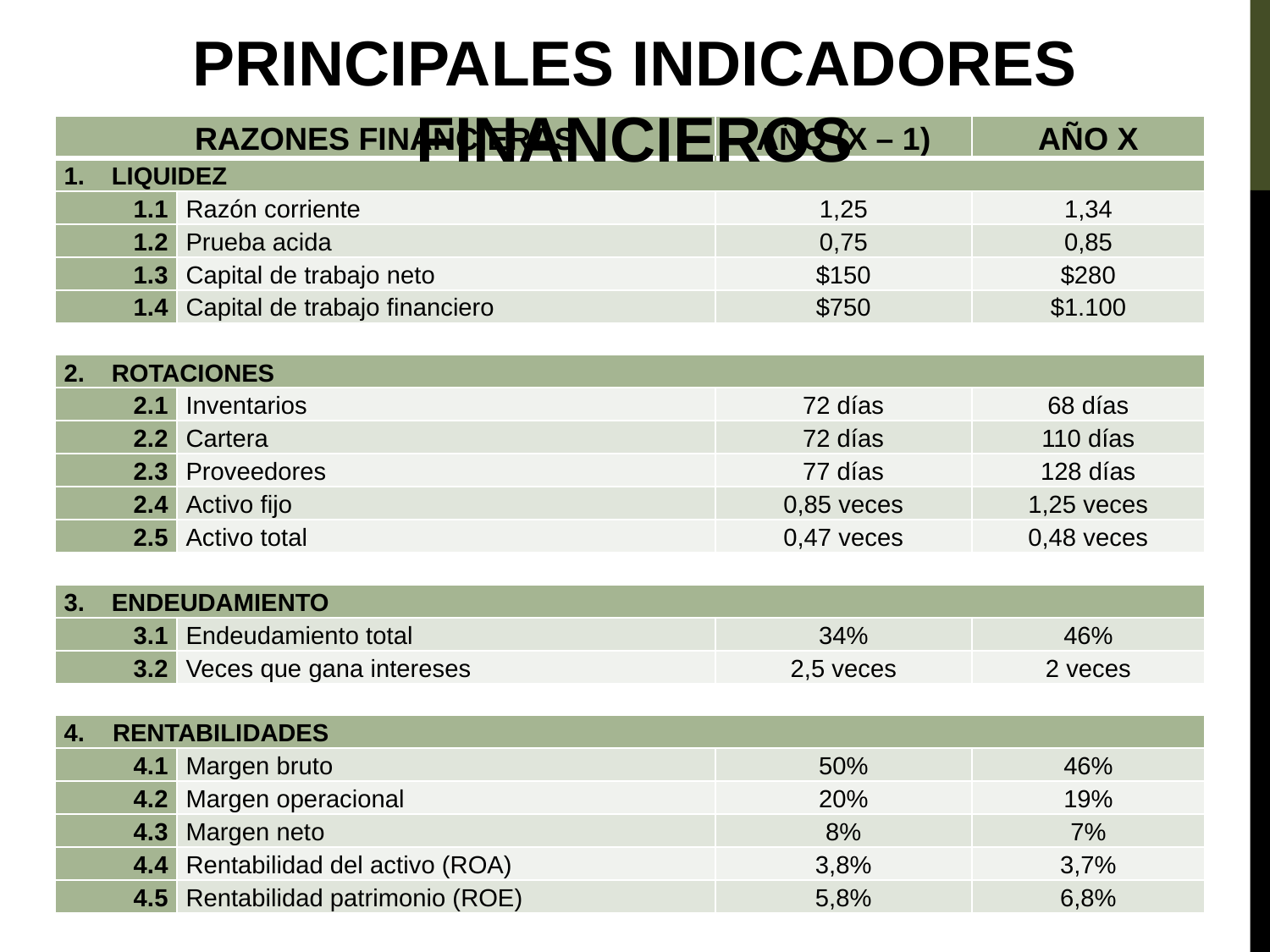

PRINCIPALES INDICADORES FINANCIEROS
| RAZONES FINANCIERAS |  | AÑO (X – 1) | AÑO X |
| --- | --- | --- | --- |
| LIQUIDEZ |  |  |  |
| 1.1 | Razón corriente | 1,25 | 1,34 |
| 1.2 | Prueba acida | 0,75 | 0,85 |
| 1.3 | Capital de trabajo neto | $150 | $280 |
| 1.4 | Capital de trabajo financiero | $750 | $1.100 |
|  |  |  |  |
| ROTACIONES |  |  |  |
| 2.1 | Inventarios | 72 días | 68 días |
| 2.2 | Cartera | 72 días | 110 días |
| 2.3 | Proveedores | 77 días | 128 días |
| 2.4 | Activo fijo | 0,85 veces | 1,25 veces |
| 2.5 | Activo total | 0,47 veces | 0,48 veces |
|  |  |  |  |
| ENDEUDAMIENTO |  |  |  |
| 3.1 | Endeudamiento total | 34% | 46% |
| 3.2 | Veces que gana intereses | 2,5 veces | 2 veces |
|  |  |  |  |
| 4. RENTABILIDADES |  |  |  |
| 4.1 | Margen bruto | 50% | 46% |
| 4.2 | Margen operacional | 20% | 19% |
| 4.3 | Margen neto | 8% | 7% |
| 4.4 | Rentabilidad del activo (ROA) | 3,8% | 3,7% |
| 4.5 | Rentabilidad patrimonio (ROE) | 5,8% | 6,8% |